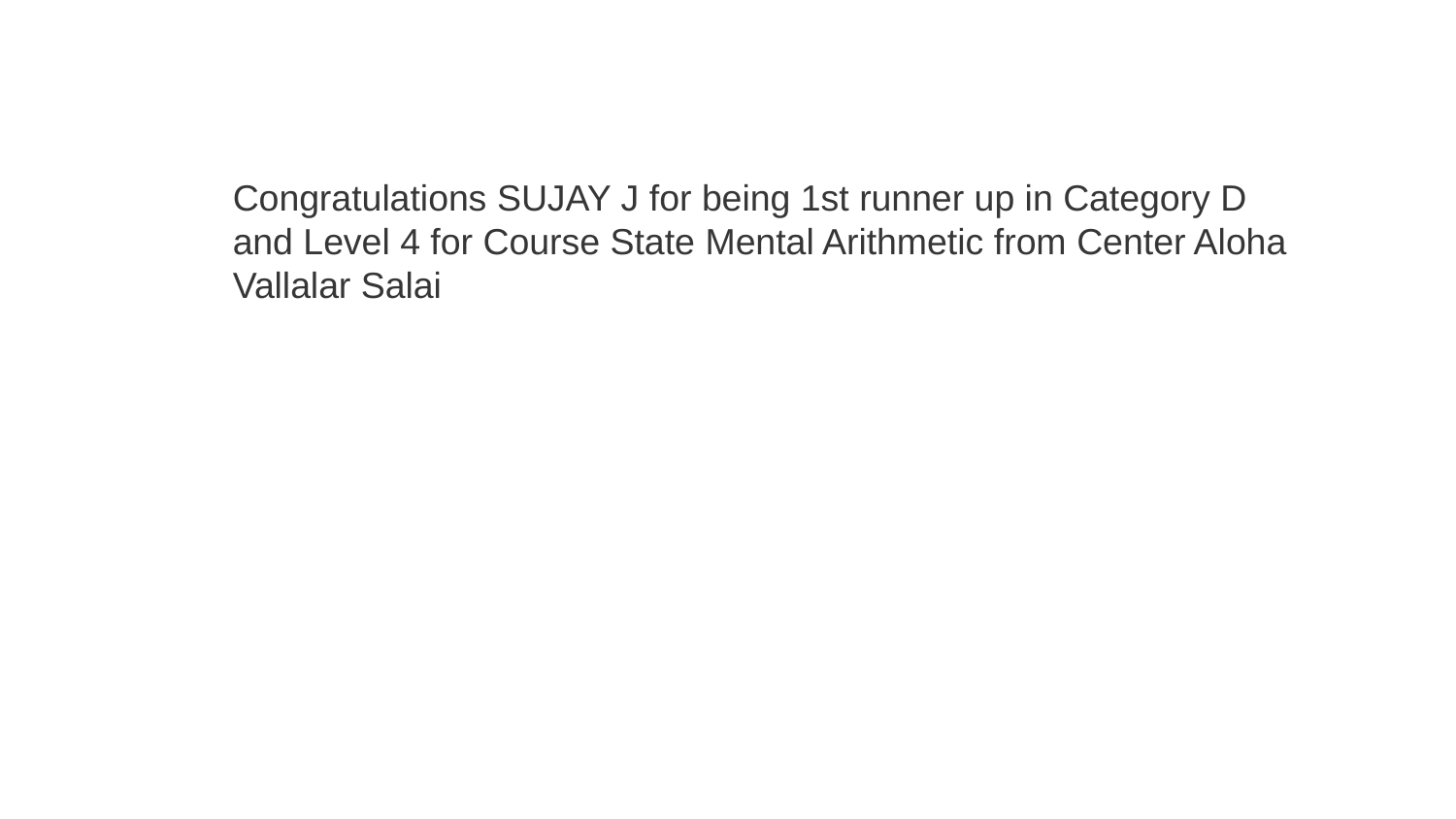

Congratulations SUJAY J for being 1st runner up in Category D and Level 4 for Course State Mental Arithmetic from Center Aloha Vallalar Salai